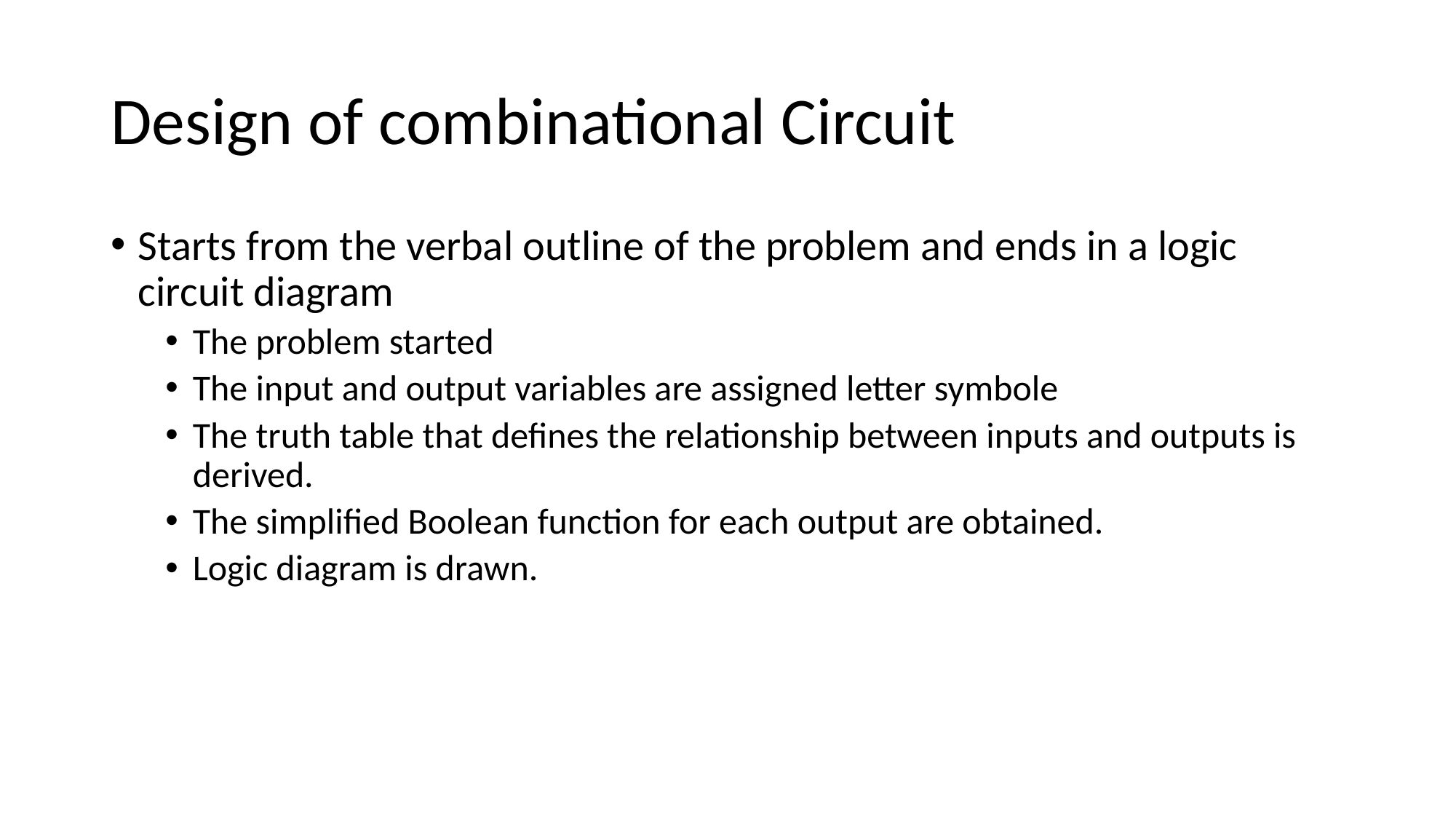

# Design of combinational Circuit
Starts from the verbal outline of the problem and ends in a logic circuit diagram
The problem started
The input and output variables are assigned letter symbole
The truth table that defines the relationship between inputs and outputs is derived.
The simplified Boolean function for each output are obtained.
Logic diagram is drawn.